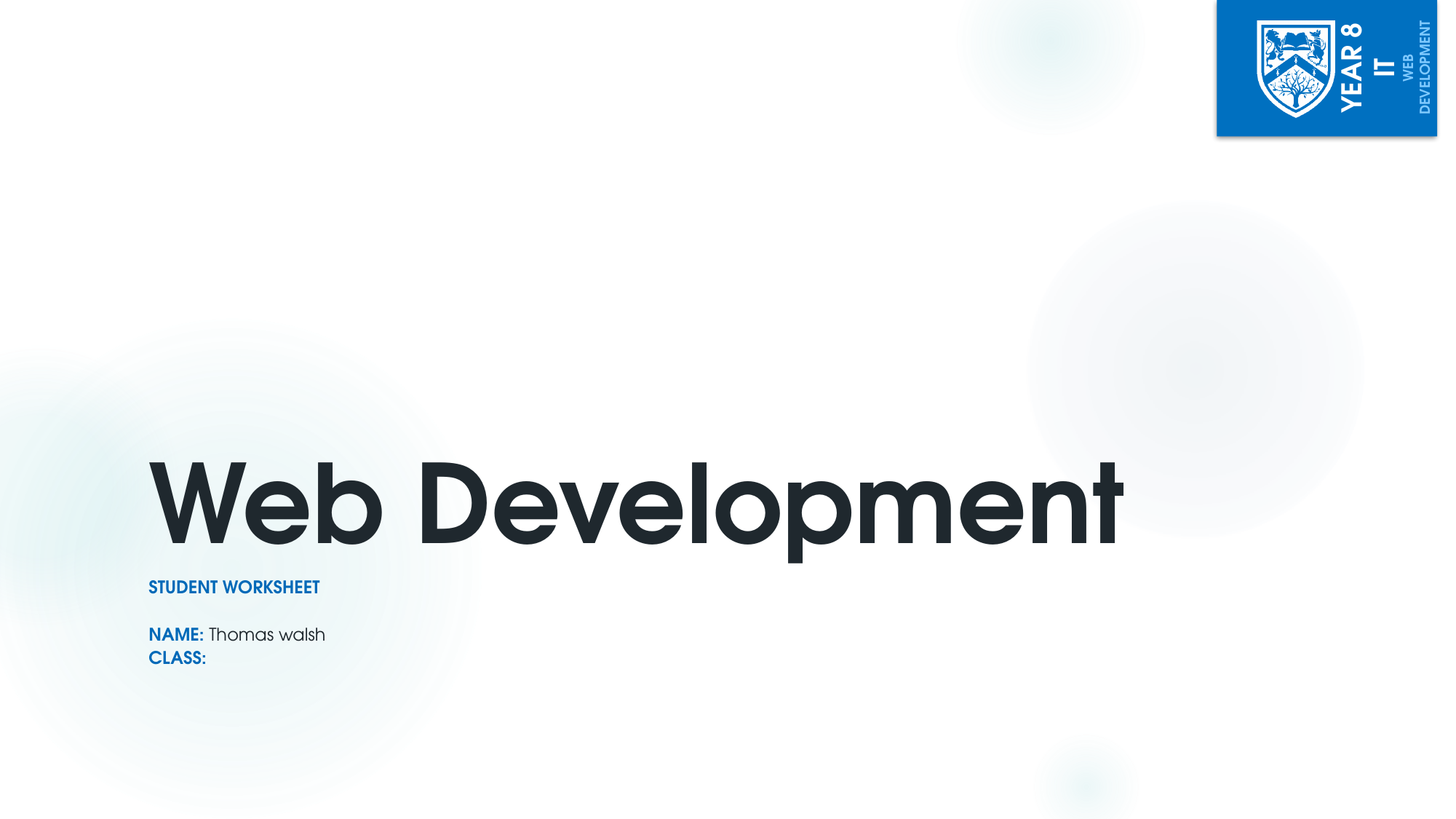

# Web Development
Student Worksheet

NAME: Thomas walsh
CLASS: